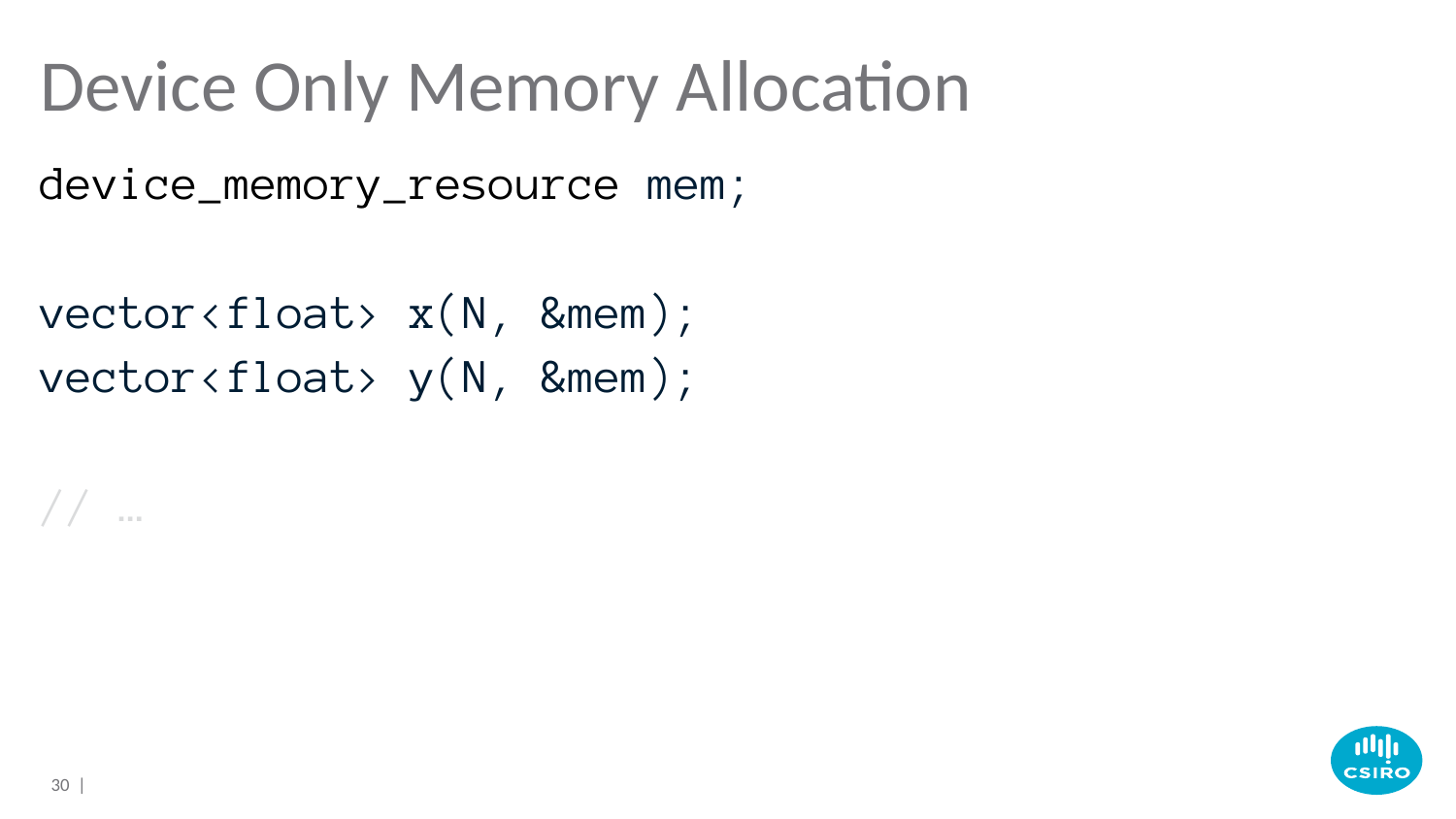

# Device Only Memory Allocation
device_memory_resource mem;

vector<float> x(N, &mem);
vector<float> y(N, &mem);

// …

30  |